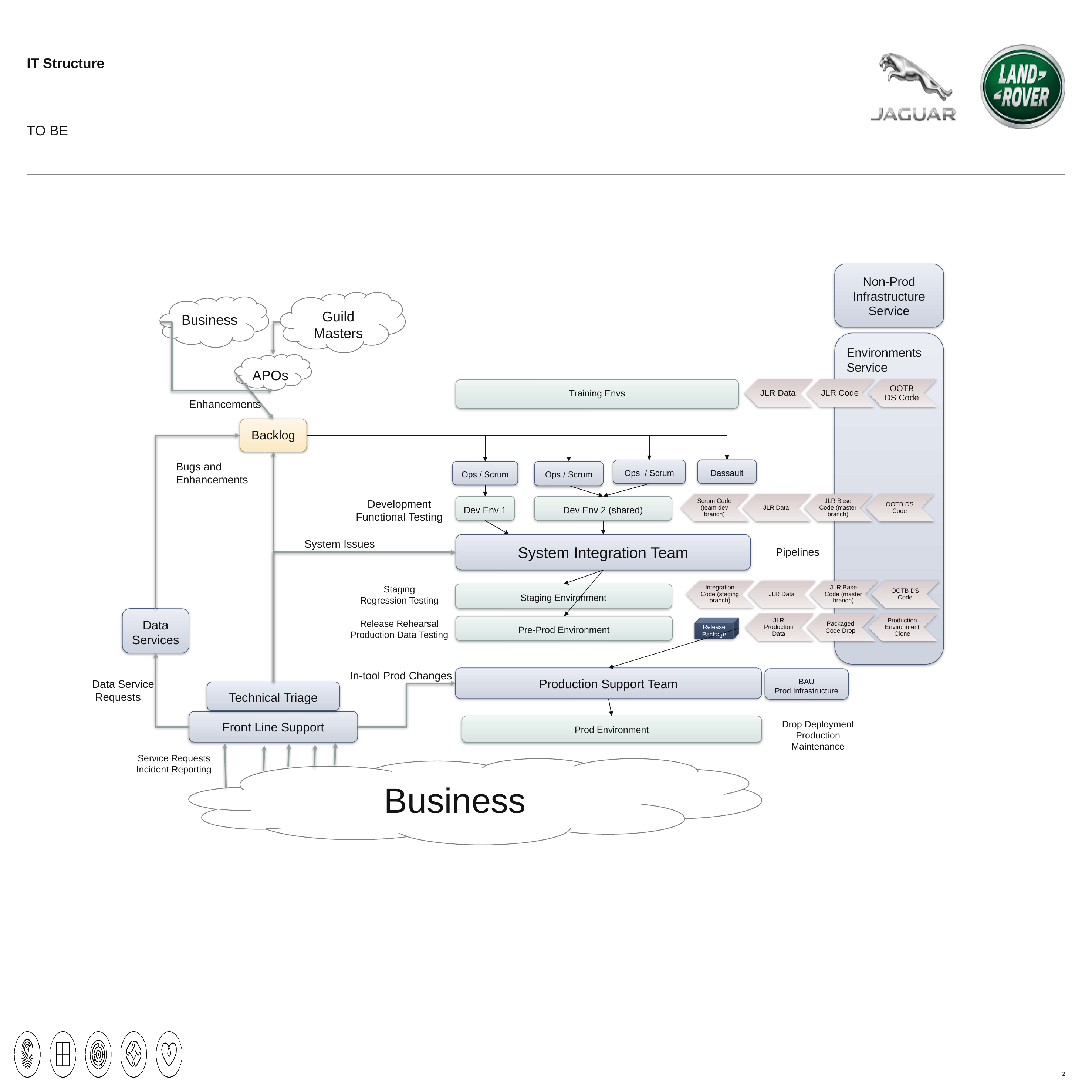

# IT Structure
TO BE
Non-Prod Infrastructure
Service
Guild Masters
Business
Environments Service
APOs

JLR Data

JLR Code

OOTB DS Code
Training Envs
Enhancements
Backlog
Dassault
Bugs and Enhancements
Ops  / Scrum
Ops / Scrum
Ops / Scrum

Scrum Code (team dev branch)

JLR Data

JLR Base Code (master branch)

OOTB DS Code
Dev Env 2 (shared)
Dev Env 1
Development
Functional Testing
System Integration Team
System Issues
Pipelines

Integration Code (staging branch)

JLR Data

JLR Base Code (master branch)

OOTB DS Code
Staging
Regression Testing
Staging Environment
Data Services

JLR Production Data

Packaged Code Drop

Production Environment Clone
Pre-Prod Environment
Release Rehearsal
Production Data Testing
Release Package
Production Support Team
In-tool Prod Changes
BAU
Prod Infrastructure
Data Service
 Requests
Technical Triage
Front Line Support
Prod Environment
Drop Deployment
Production Maintenance
Service Requests
Incident Reporting
Business
2